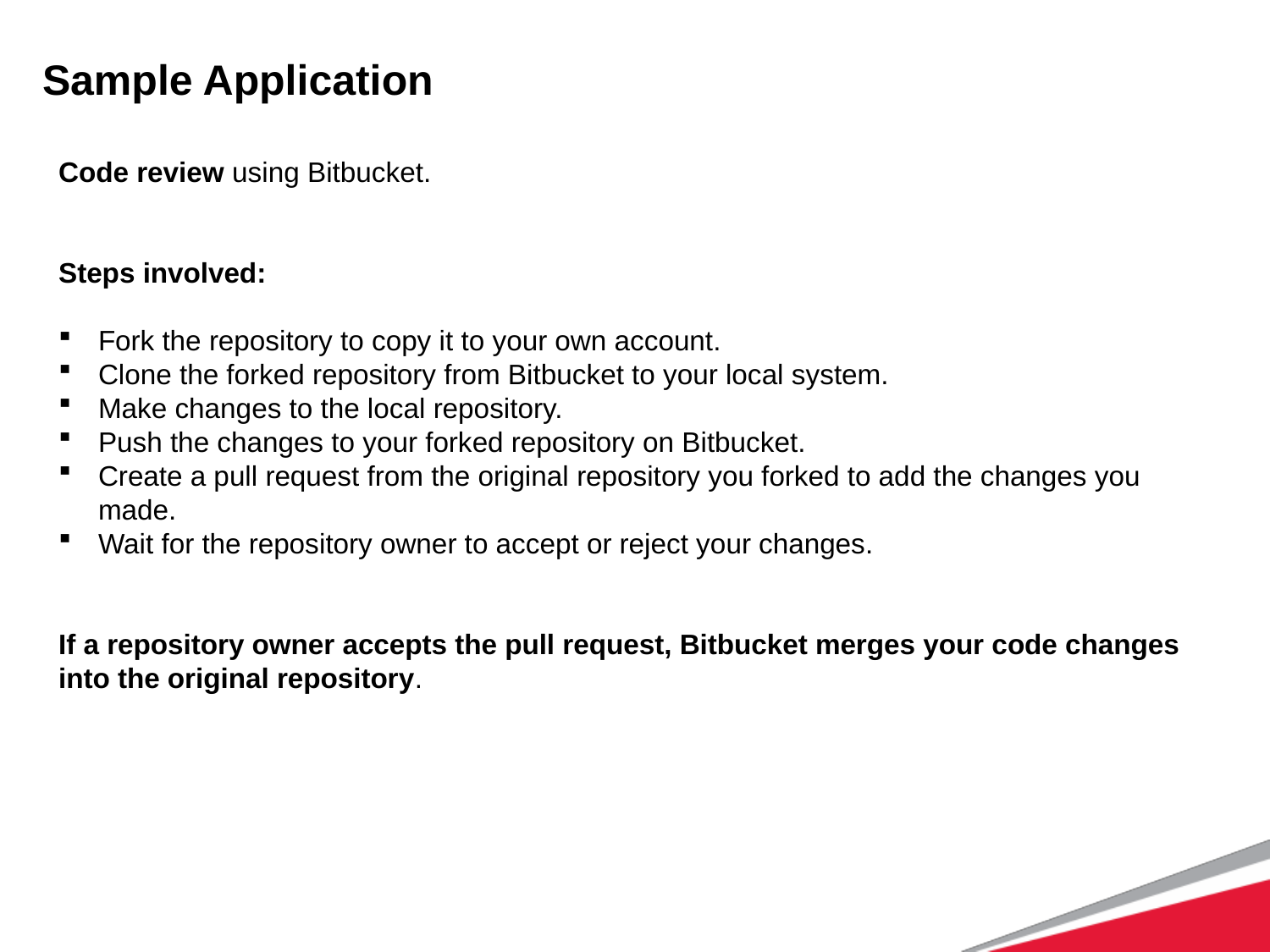

# Sample Application
Code review using Bitbucket.

Steps involved:

Fork the repository to copy it to your own account.
Clone the forked repository from Bitbucket to your local system.
Make changes to the local repository.
Push the changes to your forked repository on Bitbucket.
Create a pull request from the original repository you forked to add the changes you made.
Wait for the repository owner to accept or reject your changes.

If a repository owner accepts the pull request, Bitbucket merges your code changes into the original repository.